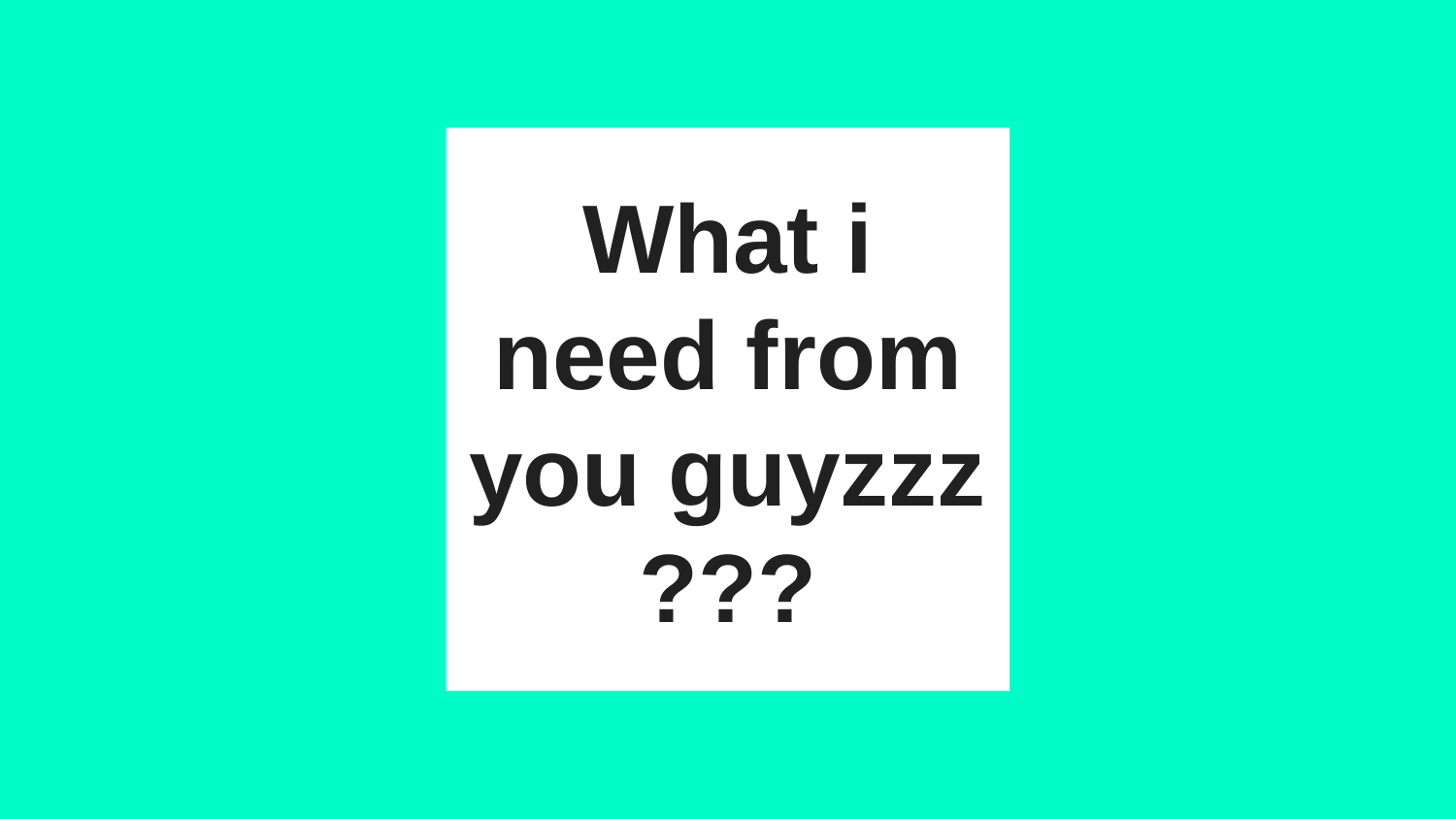

# What i need from you guyzzz
???